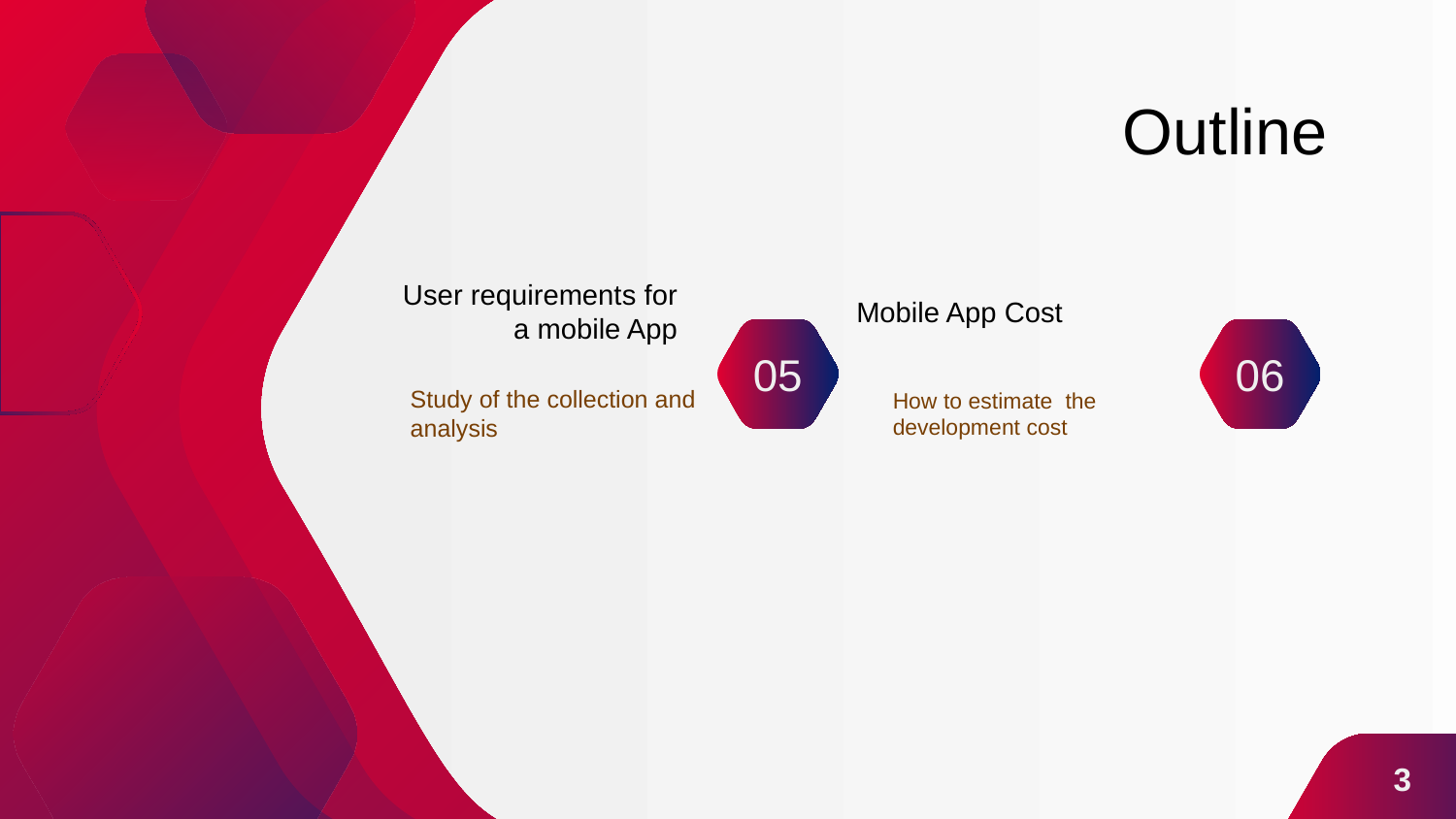

# Outline
User requirements for a mobile App
Mobile App Cost

05
06
Study of the collection and analysis
How to estimate  the development cost
3